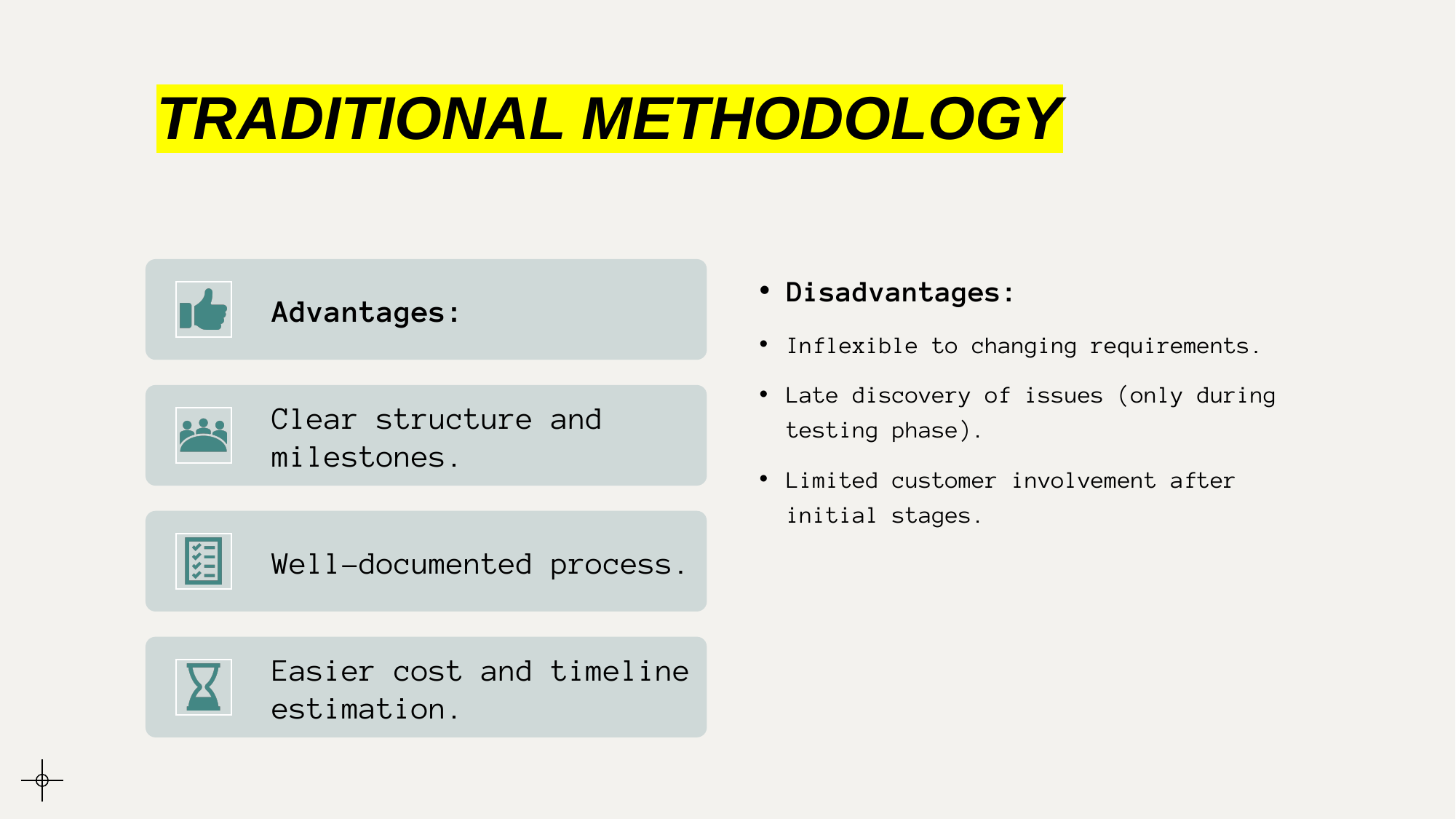

# TRADITIONAL METHODOLOGY
Advantages:
Clear structure and milestones.
Well-documented process.
Easier cost and timeline estimation.
Disadvantages:
Inflexible to changing requirements.
Late discovery of issues (only during testing phase).
Limited customer involvement after initial stages.